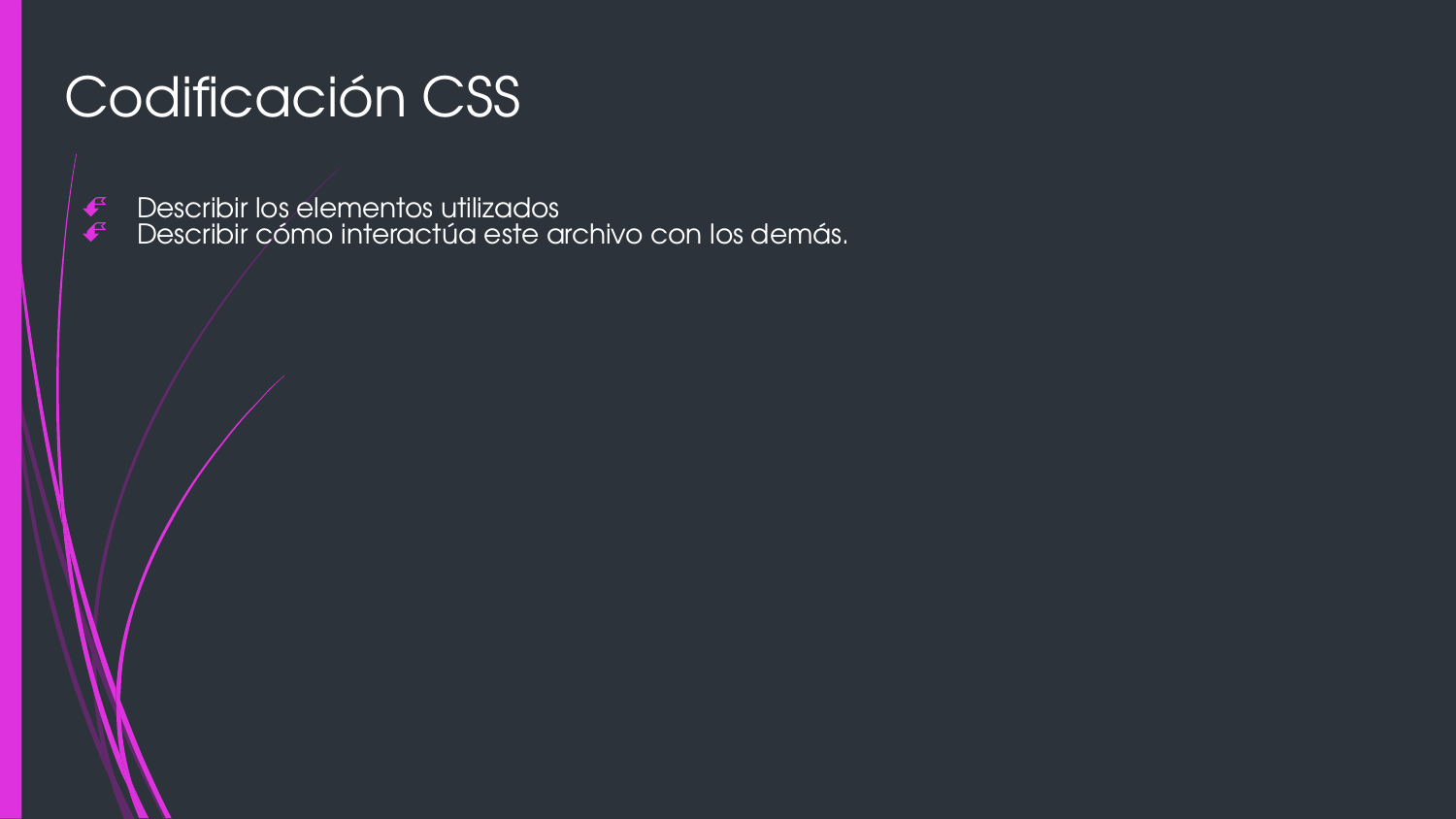

# Codificación CSS
Describir los elementos utilizados
Describir cómo interactúa este archivo con los demás.